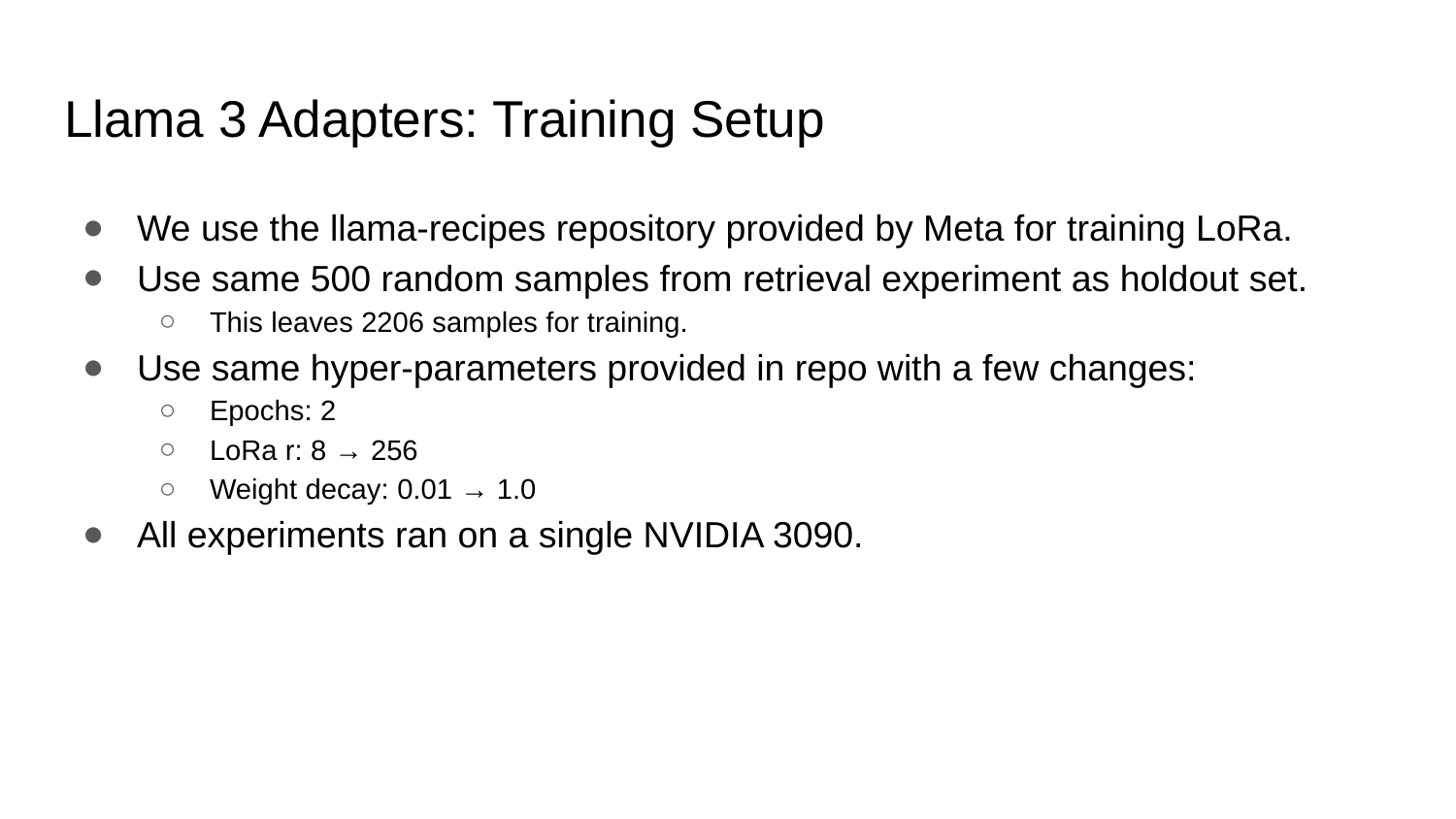

# Llama 3 Adapters: Training Setup
We use the llama-recipes repository provided by Meta for training LoRa.
Use same 500 random samples from retrieval experiment as holdout set.
This leaves 2206 samples for training.
Use same hyper-parameters provided in repo with a few changes:
Epochs: 2
LoRa r: 8 → 256
Weight decay: 0.01 → 1.0
All experiments ran on a single NVIDIA 3090.